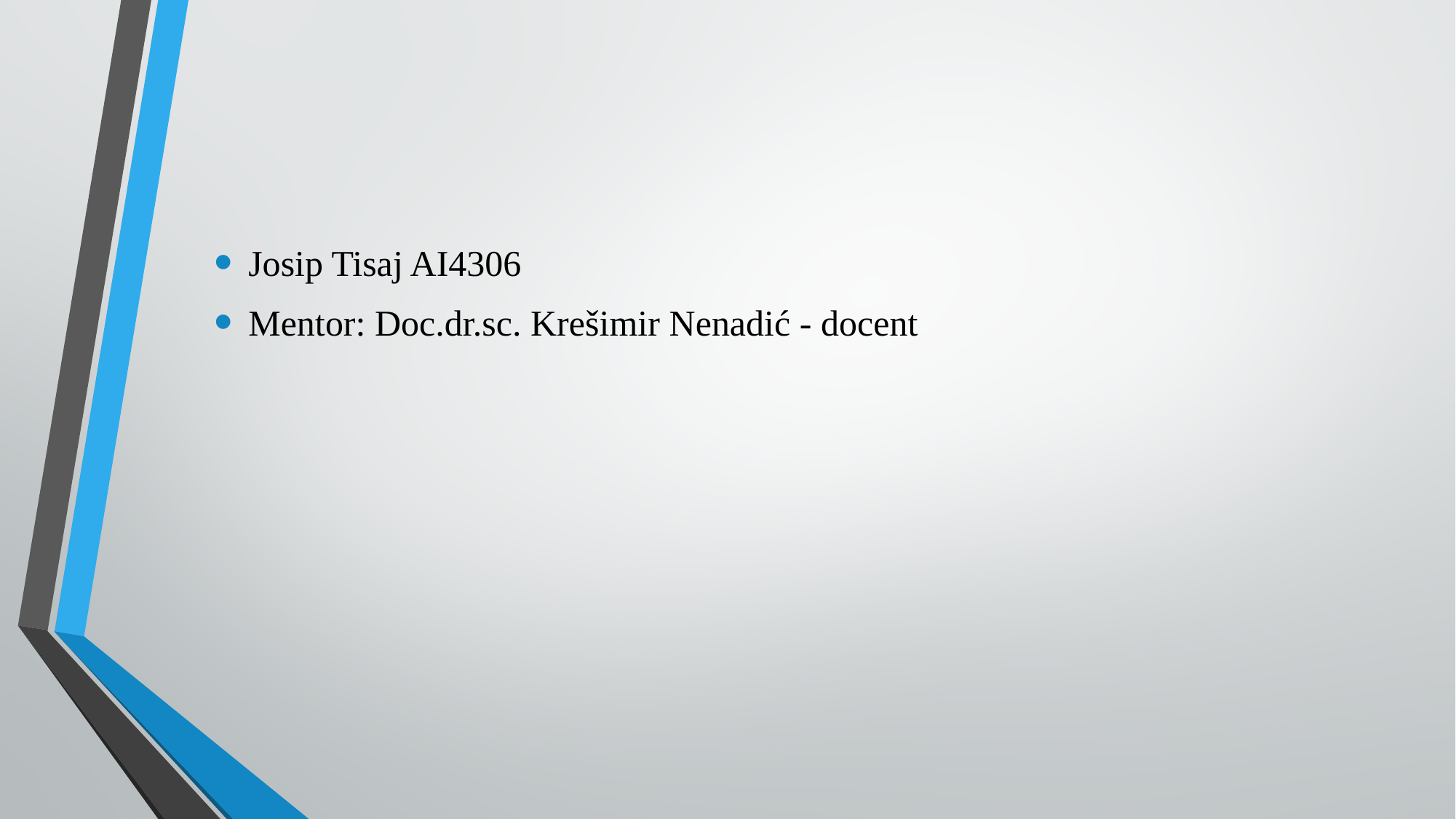

Josip Tisaj AI4306
Mentor: Doc.dr.sc. Krešimir Nenadić - docent